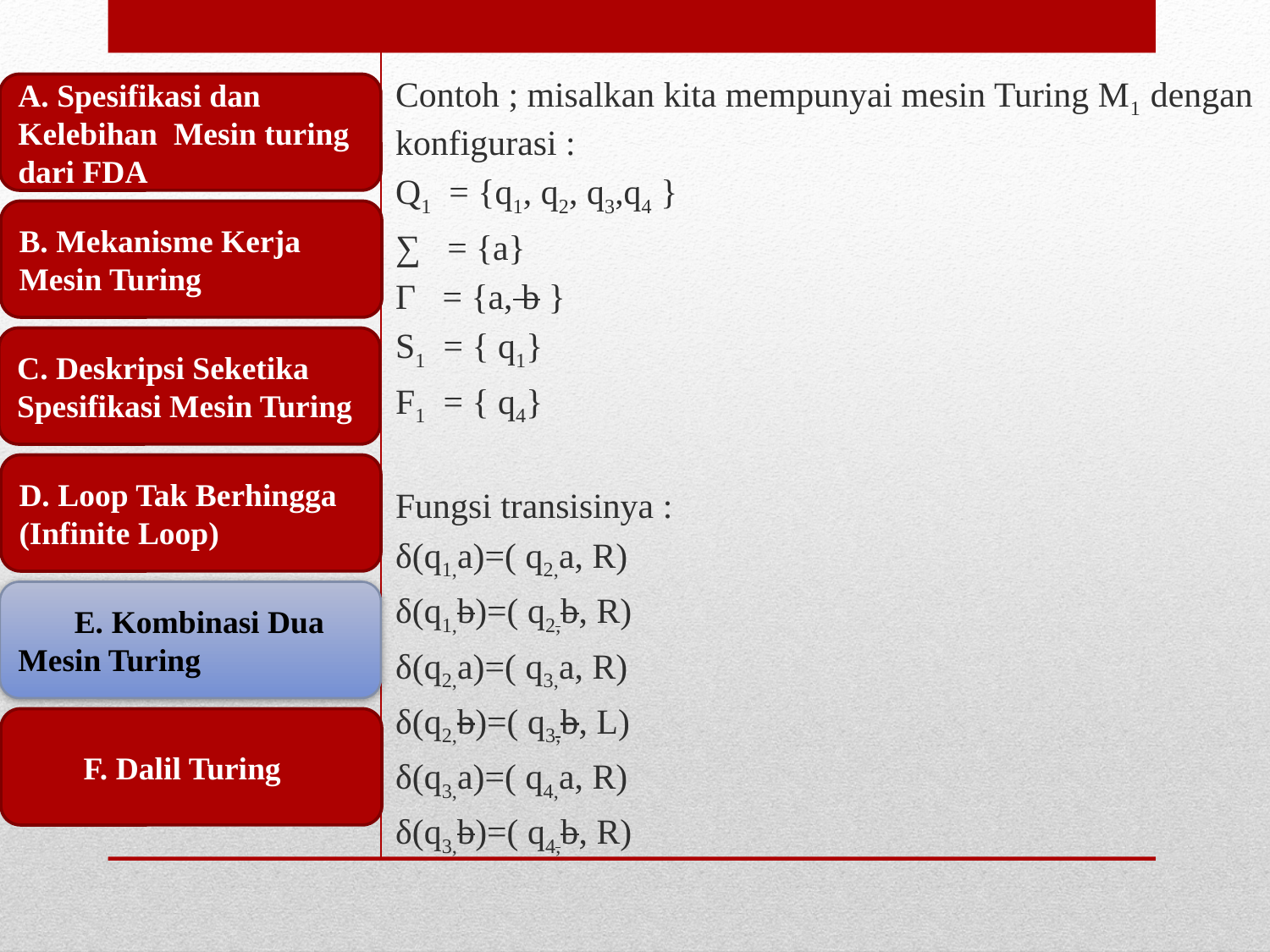

Contoh ; misalkan kita mempunyai mesin Turing M1  dengan konfigurasi :
Q1  = {q1, q2, q3,q4 }
∑   = {a}
Γ   = {a, b }
S1  = { q1}
F1  = { q4}

Fungsi transisinya :
δ(q1,a)=( q2,a, R)
δ(q1,b)=( q2,b, R)
δ(q2,a)=( q3,a, R)
δ(q2,b)=( q3,b, L)
δ(q3,a)=( q4,a, R)
δ(q3,b)=( q4,b, R)

A. Spesifikasi dan Kelebihan  Mesin turing dari FDA
B. Mekanisme Kerja Mesin Turing
C. Deskripsi Seketika Spesifikasi Mesin Turing

D. Loop Tak Berhingga (Infinite Loop)
       E. Kombinasi Dua Mesin Turing
        F. Dalil Turing